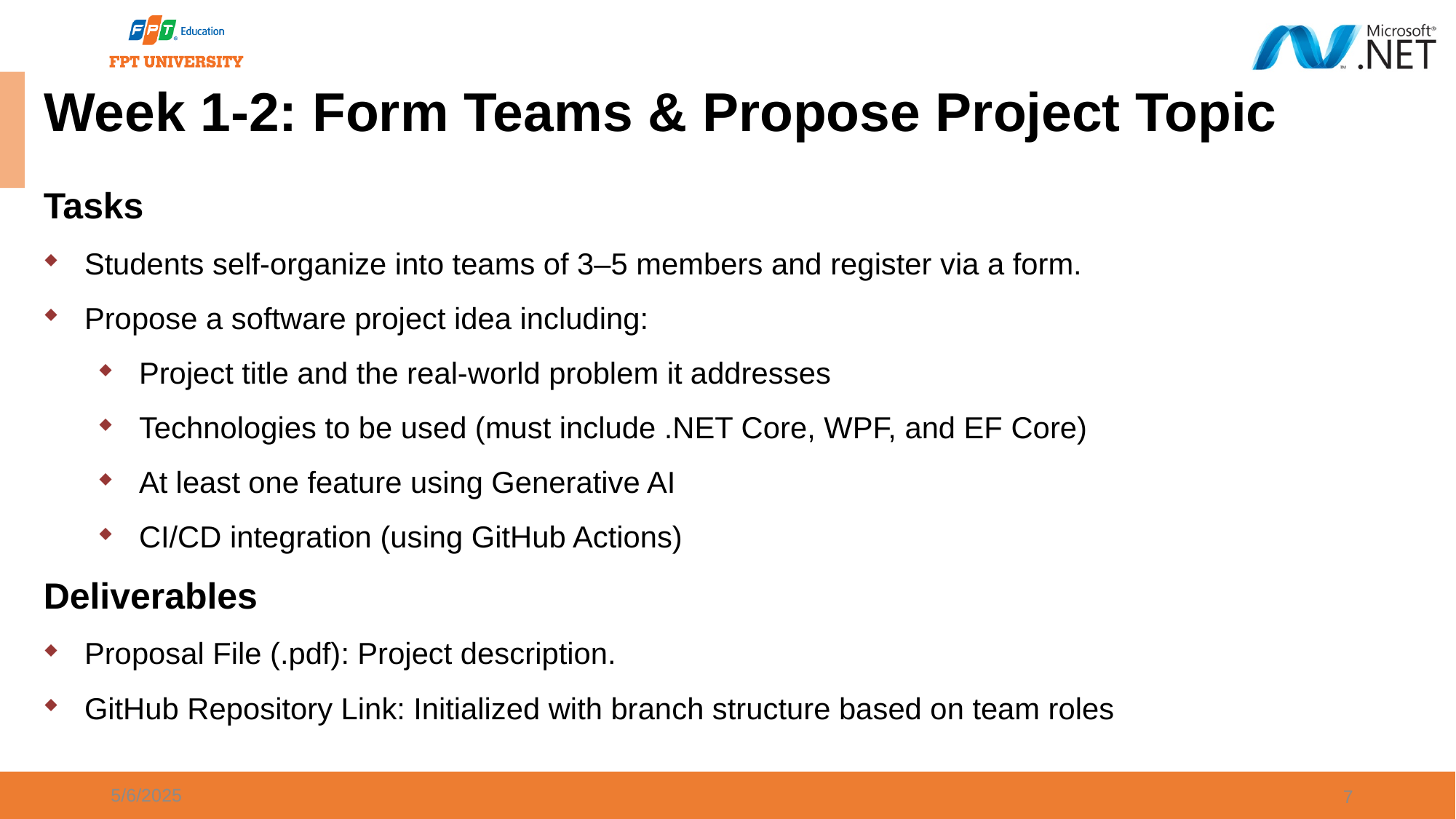

# Week 1-2: Form Teams & Propose Project Topic
Tasks
Students self-organize into teams of 3–5 members and register via a form.
Propose a software project idea including:
Project title and the real-world problem it addresses
Technologies to be used (must include .NET Core, WPF, and EF Core)
At least one feature using Generative AI
CI/CD integration (using GitHub Actions)
Deliverables
Proposal File (.pdf): Project description.
GitHub Repository Link: Initialized with branch structure based on team roles
5/6/2025
7